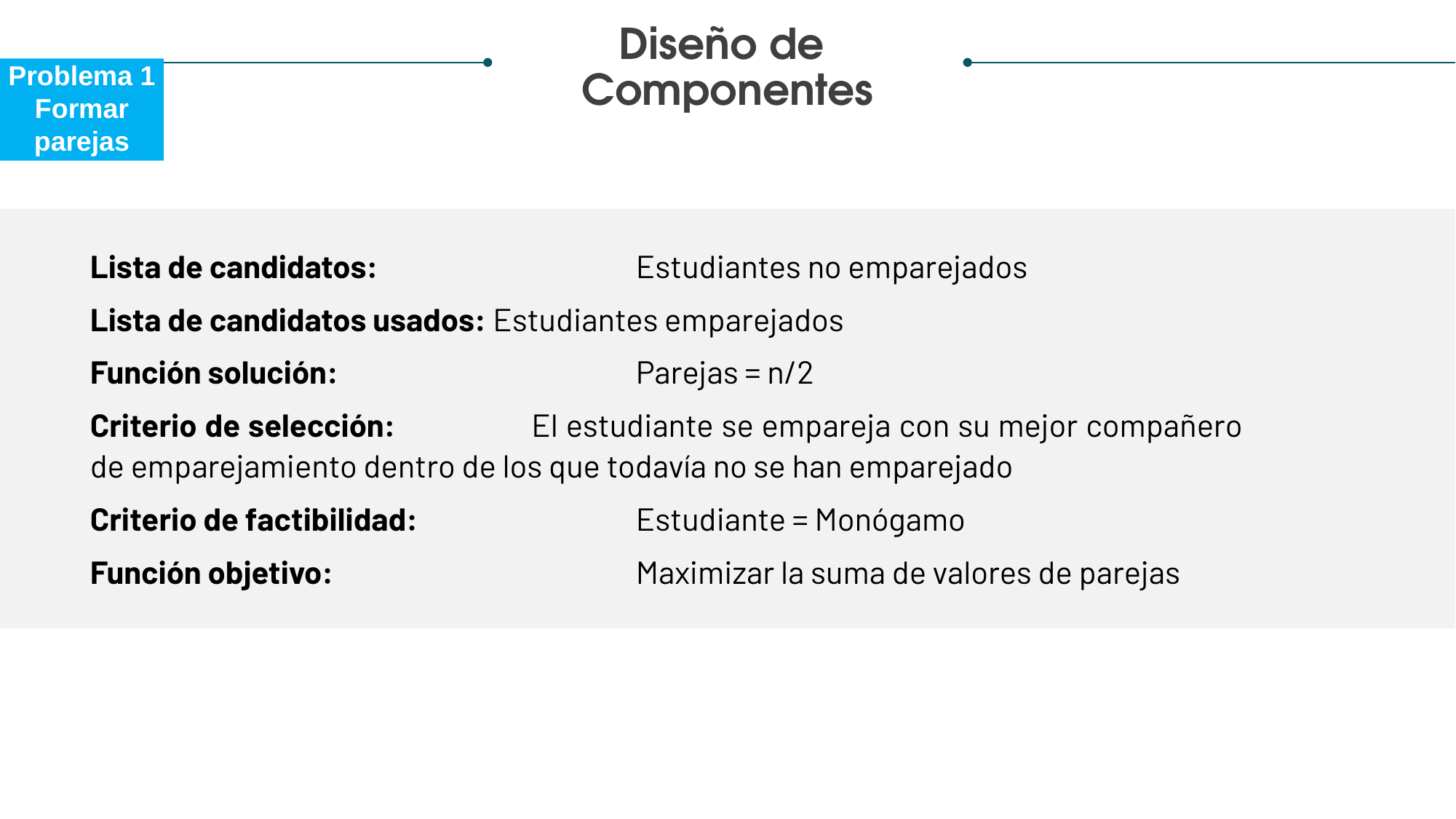

Diseño de
Componentes
Problema 1
Formar parejas

Lista de candidatos: 			Estudiantes no emparejados
Lista de candidatos usados: Estudiantes emparejados
Función solución: 			Parejas = n/2
Criterio de selección: 		El estudiante se empareja con su mejor compañero de emparejamiento dentro de los que todavía no se han emparejado
Criterio de factibilidad: 		Estudiante = Monógamo
Función objetivo: 			Maximizar la suma de valores de parejas